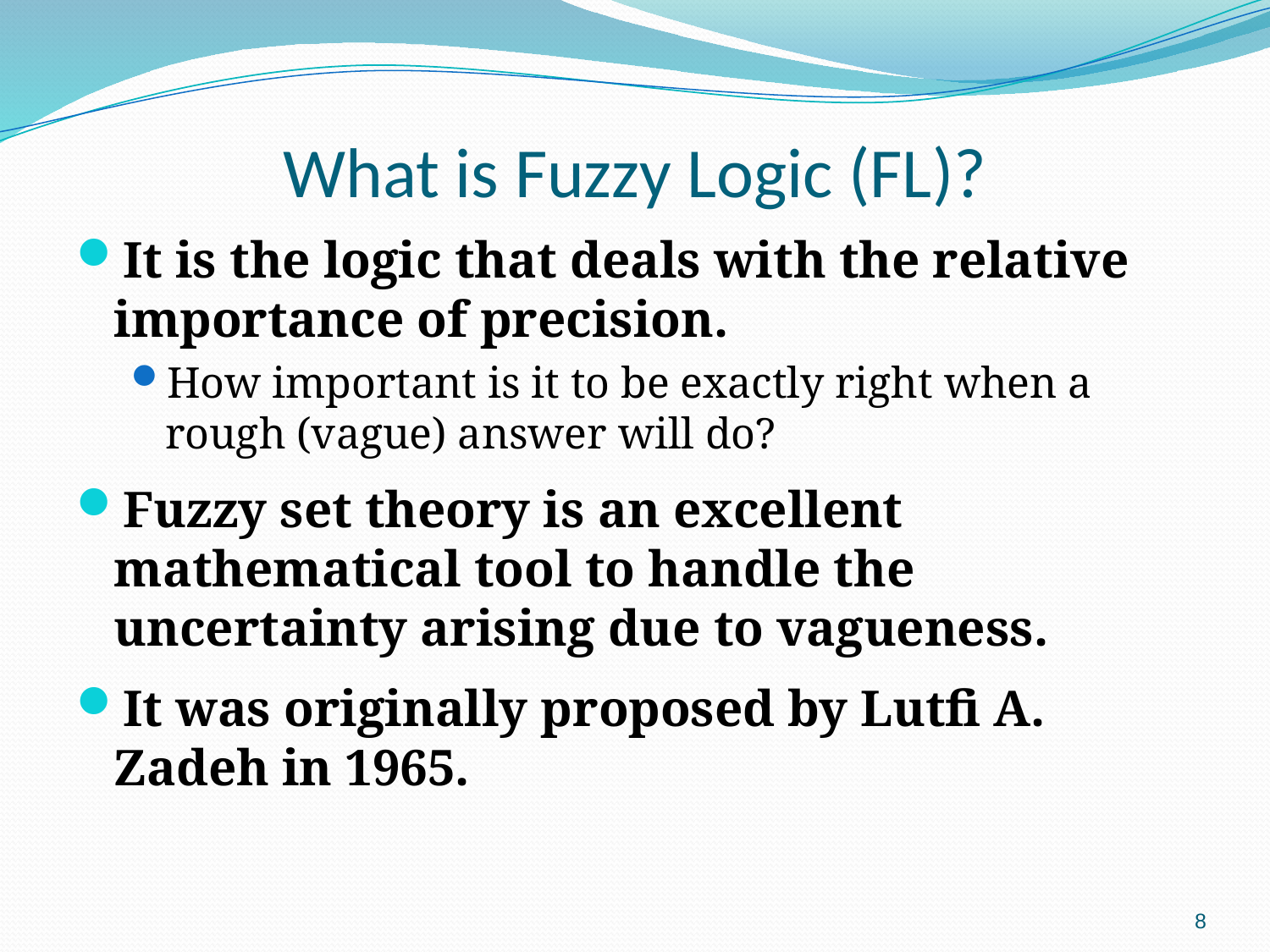

# What is Fuzzy Logic (FL)?
It is the logic that deals with the relative importance of precision.
How important is it to be exactly right when a rough (vague) answer will do?
Fuzzy set theory is an excellent mathematical tool to handle the uncertainty arising due to vagueness.
It was originally proposed by Lutfi A. Zadeh in 1965.

8